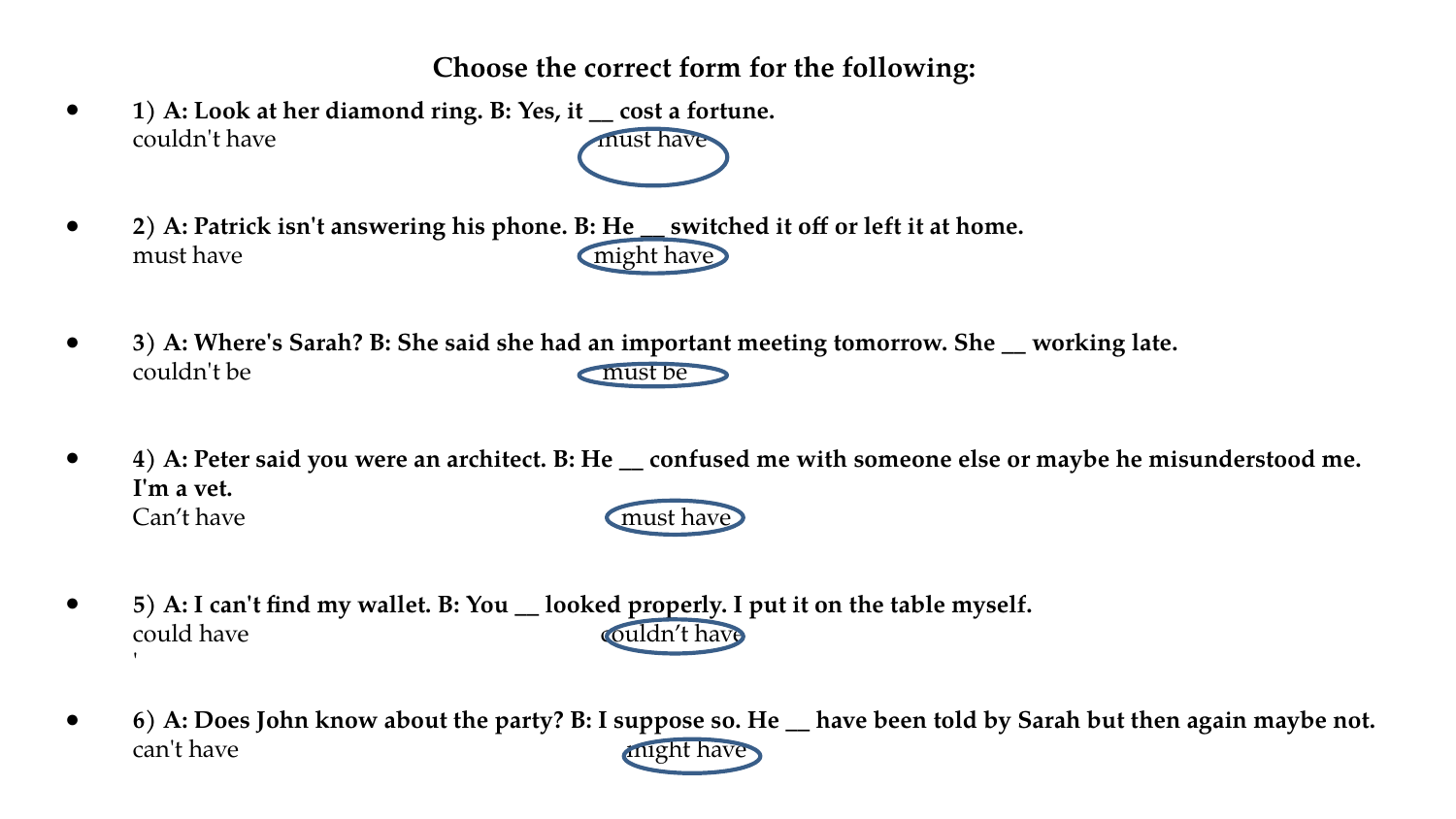

# Choose the correct form for the following:
1) A: Look at her diamond ring. B: Yes, it __ cost a fortune.
couldn't have                                                     must have
2) A: Patrick isn't answering his phone. B: He __ switched it off or left it at home.
must have                                                          might have
3) A: Where's Sarah? B: She said she had an important meeting tomorrow. She __ working late.
couldn't be                                                          must be
4) A: Peter said you were an architect. B: He __ confused me with someone else or maybe he misunderstood me. I'm a vet.
Can’t have                                                              must have
5) A: I can't find my wallet. B: You __ looked properly. I put it on the table myself.
could have                                                          couldn’t have
'
6) A: Does John know about the party? B: I suppose so. He __ have been told by Sarah but then again maybe not.
can't have                                                                might have